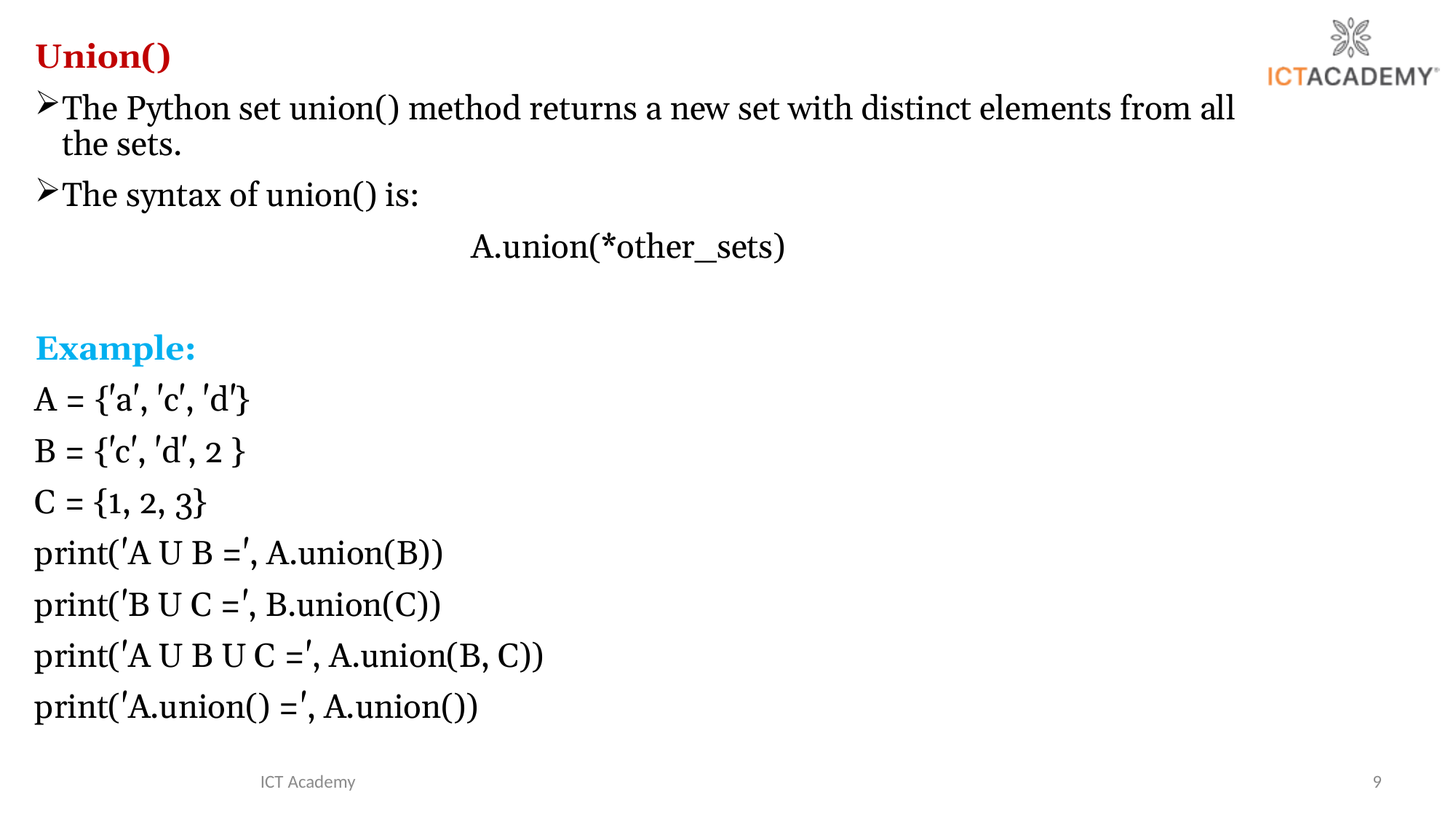

Union()
The Python set union() method returns a new set with distinct elements from all the sets.
The syntax of union() is:
				A.union(*other_sets)

Example:
A = {'a', 'c', 'd'}
B = {'c', 'd', 2 }
C = {1, 2, 3}
print('A U B =', A.union(B))
print('B U C =', B.union(C))
print('A U B U C =', A.union(B, C))
print('A.union() =', A.union())
ICT Academy
9